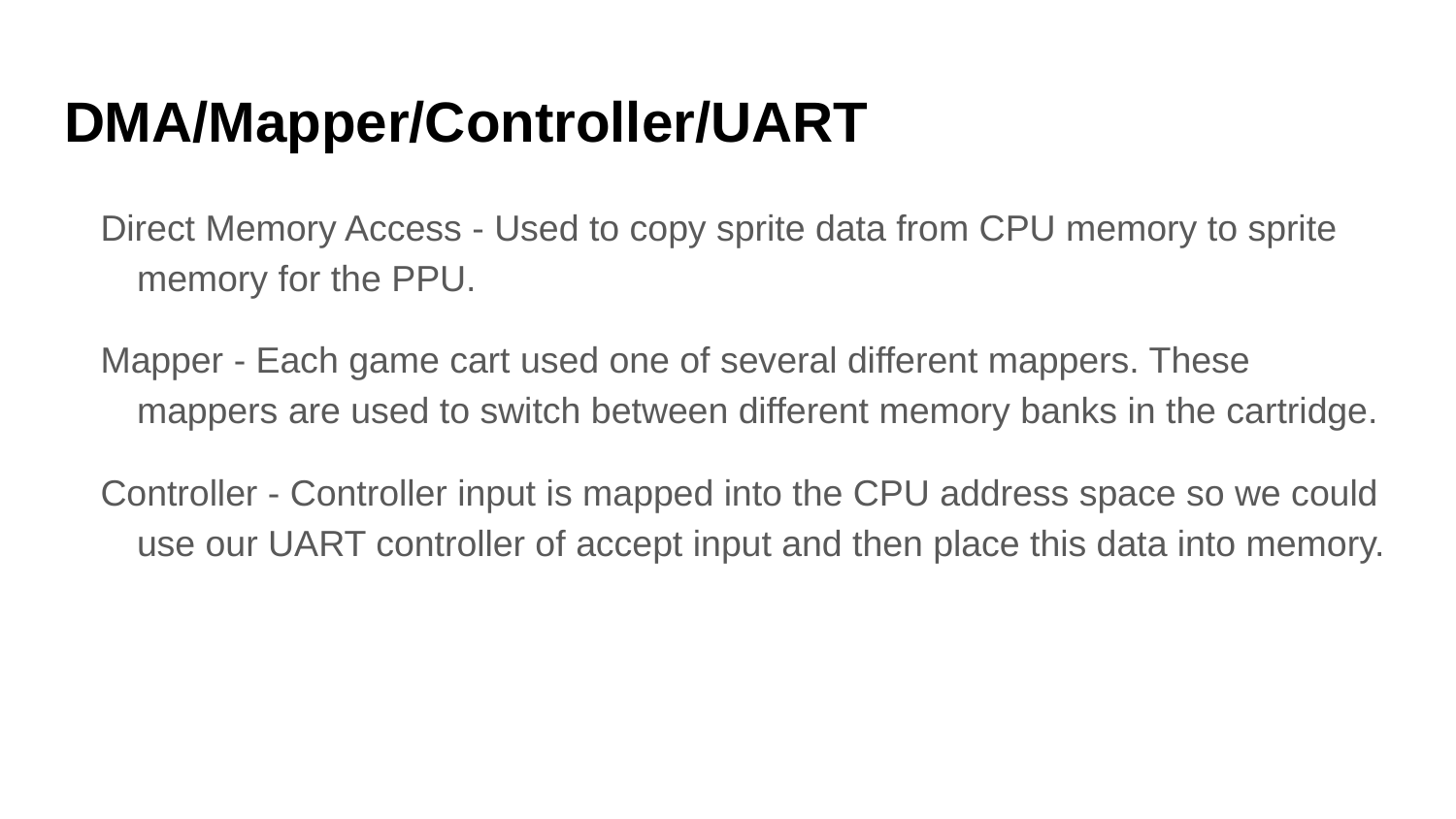

# DMA/Mapper/Controller/UART
Direct Memory Access - Used to copy sprite data from CPU memory to sprite memory for the PPU.
Mapper - Each game cart used one of several different mappers. These mappers are used to switch between different memory banks in the cartridge.
Controller - Controller input is mapped into the CPU address space so we could use our UART controller of accept input and then place this data into memory.